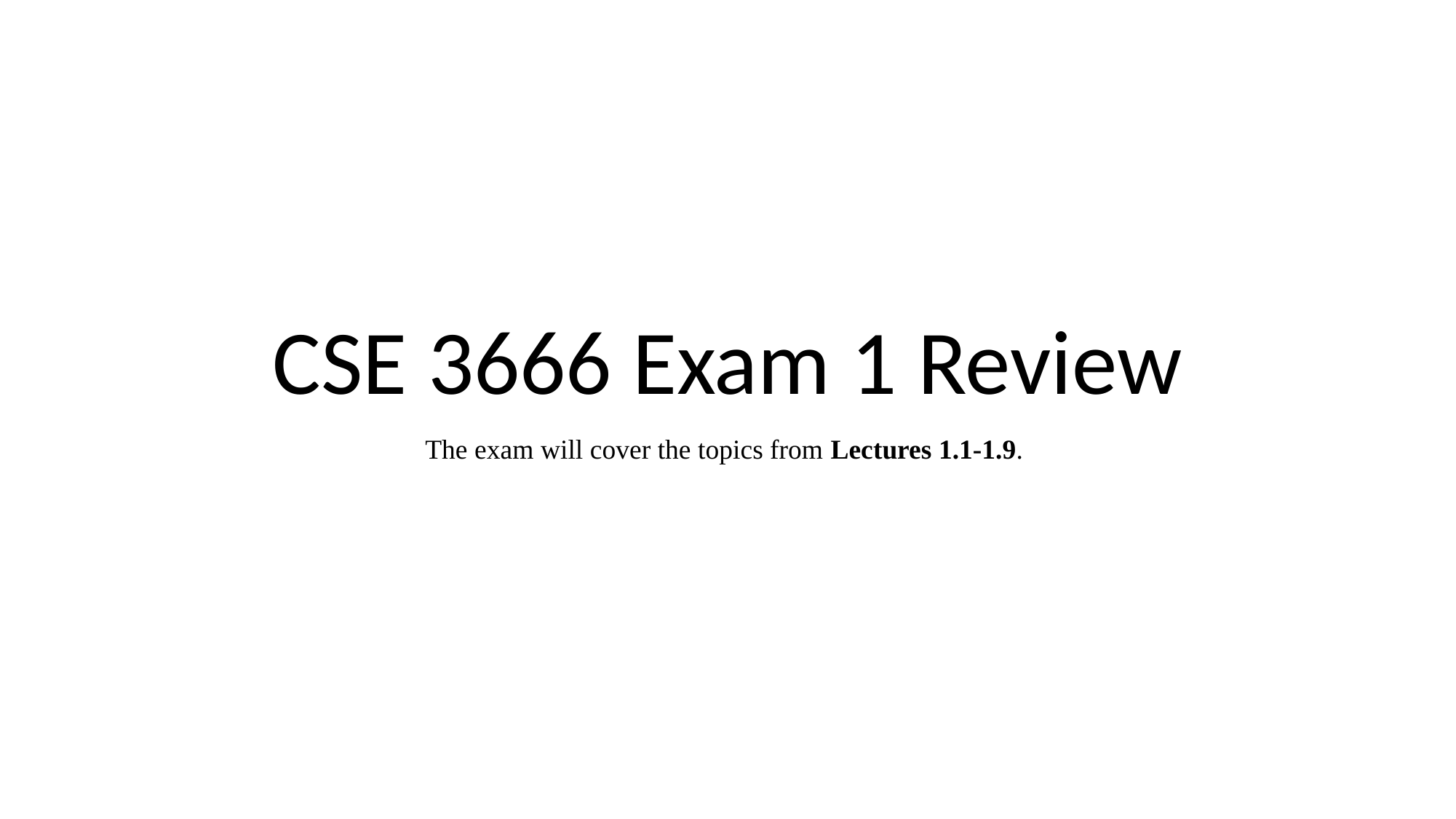

# CSE 3666 Exam 1 Review
The exam will cover the topics from Lectures 1.1-1.9.